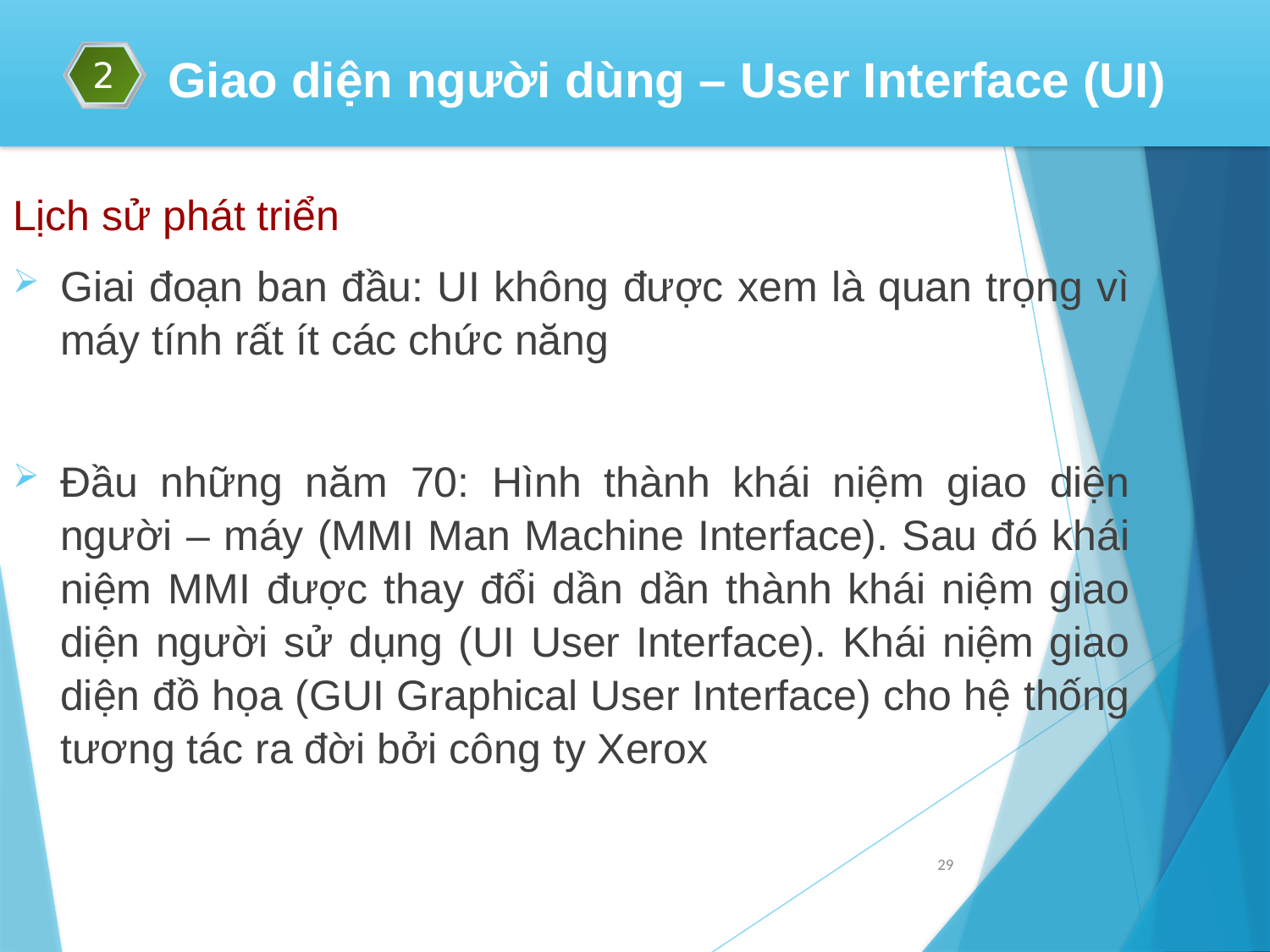

2
Giao diện người dùng – User Interface (UI)
Lịch sử phát triển
Giai đoạn ban đầu: UI không được xem là quan trọng vì máy tính rất ít các chức năng

Đầu những năm 70: Hình thành khái niệm giao diện người – máy (MMI Man Machine Interface). Sau đó khái niệm MMI được thay đổi dần dần thành khái niệm giao diện người sử dụng (UI User Interface). Khái niệm giao diện đồ họa (GUI Graphical User Interface) cho hệ thống tương tác ra đời bởi công ty Xerox

29